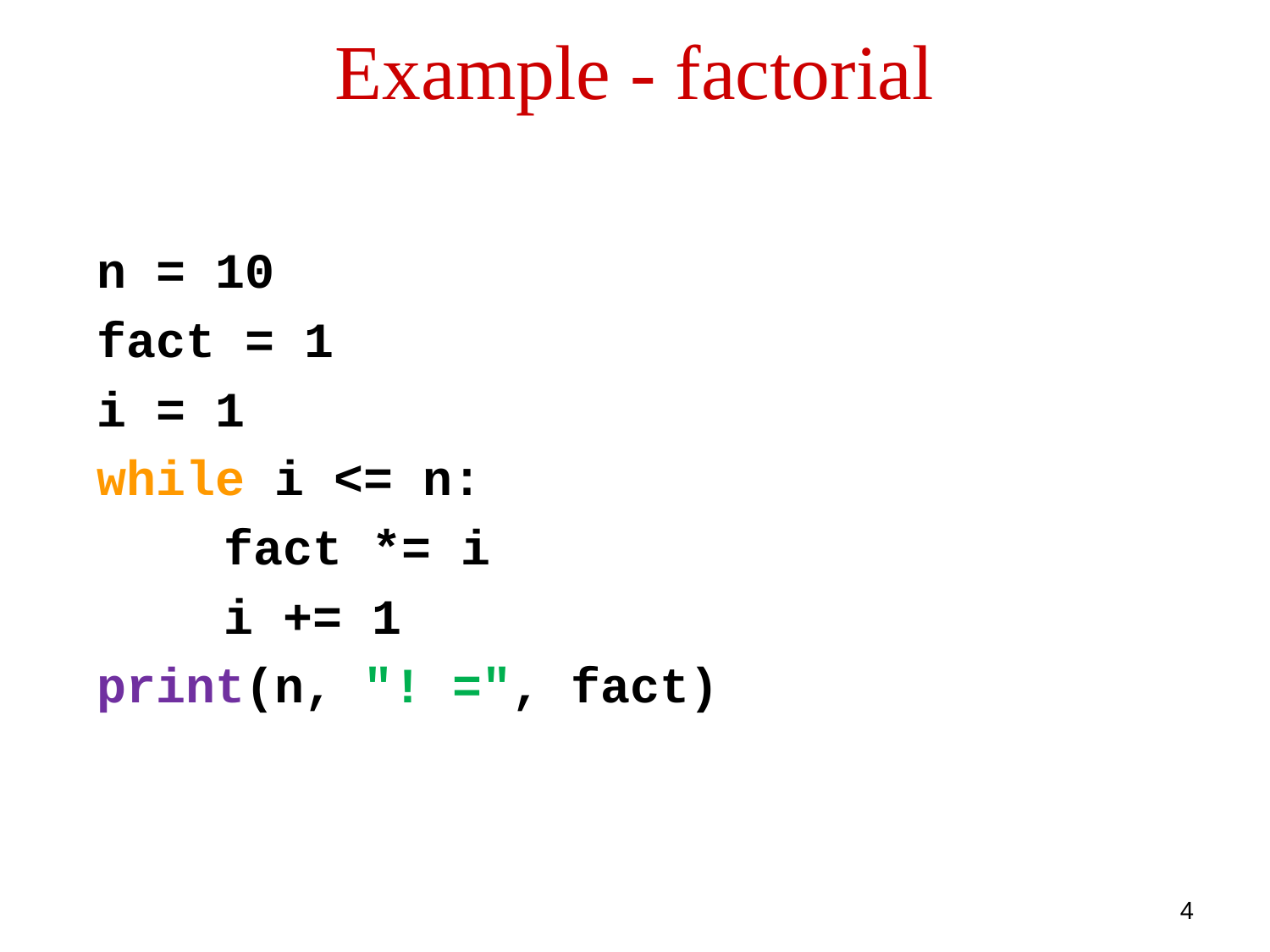

Example - factorial
n = 10
fact = 1
i = 1
while i <= n:
	fact *= i
	i += 1
print(n, "! =", fact)
4